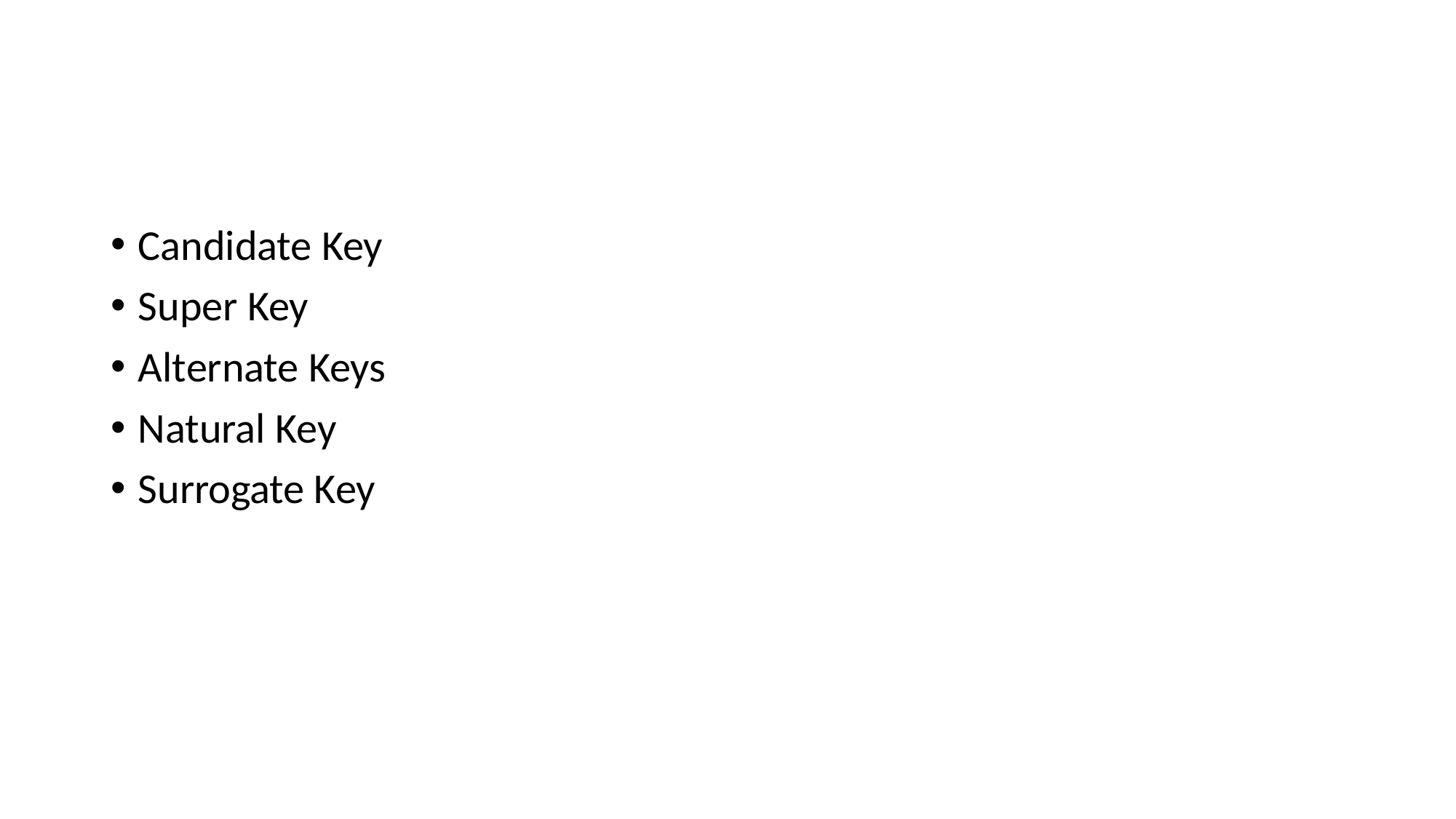

#
Candidate Key
Super Key
Alternate Keys
Natural Key
Surrogate Key